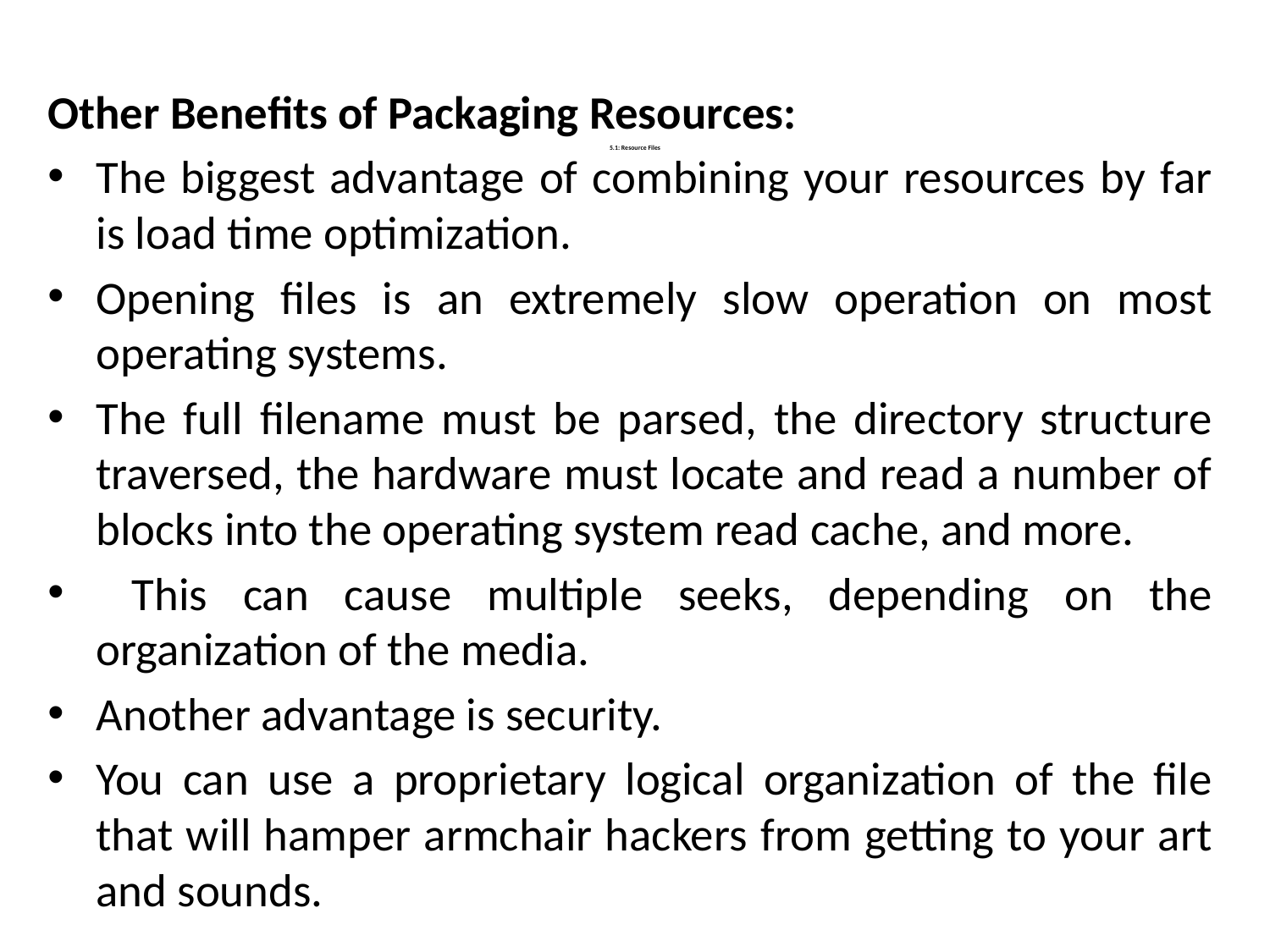

Other Benefits of Packaging Resources:
The biggest advantage of combining your resources by far is load time optimization.
Opening files is an extremely slow operation on most operating systems.
The full filename must be parsed, the directory structure traversed, the hardware must locate and read a number of blocks into the operating system read cache, and more.
 This can cause multiple seeks, depending on the organization of the media.
Another advantage is security.
You can use a proprietary logical organization of the file that will hamper armchair hackers from getting to your art and sounds.
# 5.1: Resource Files